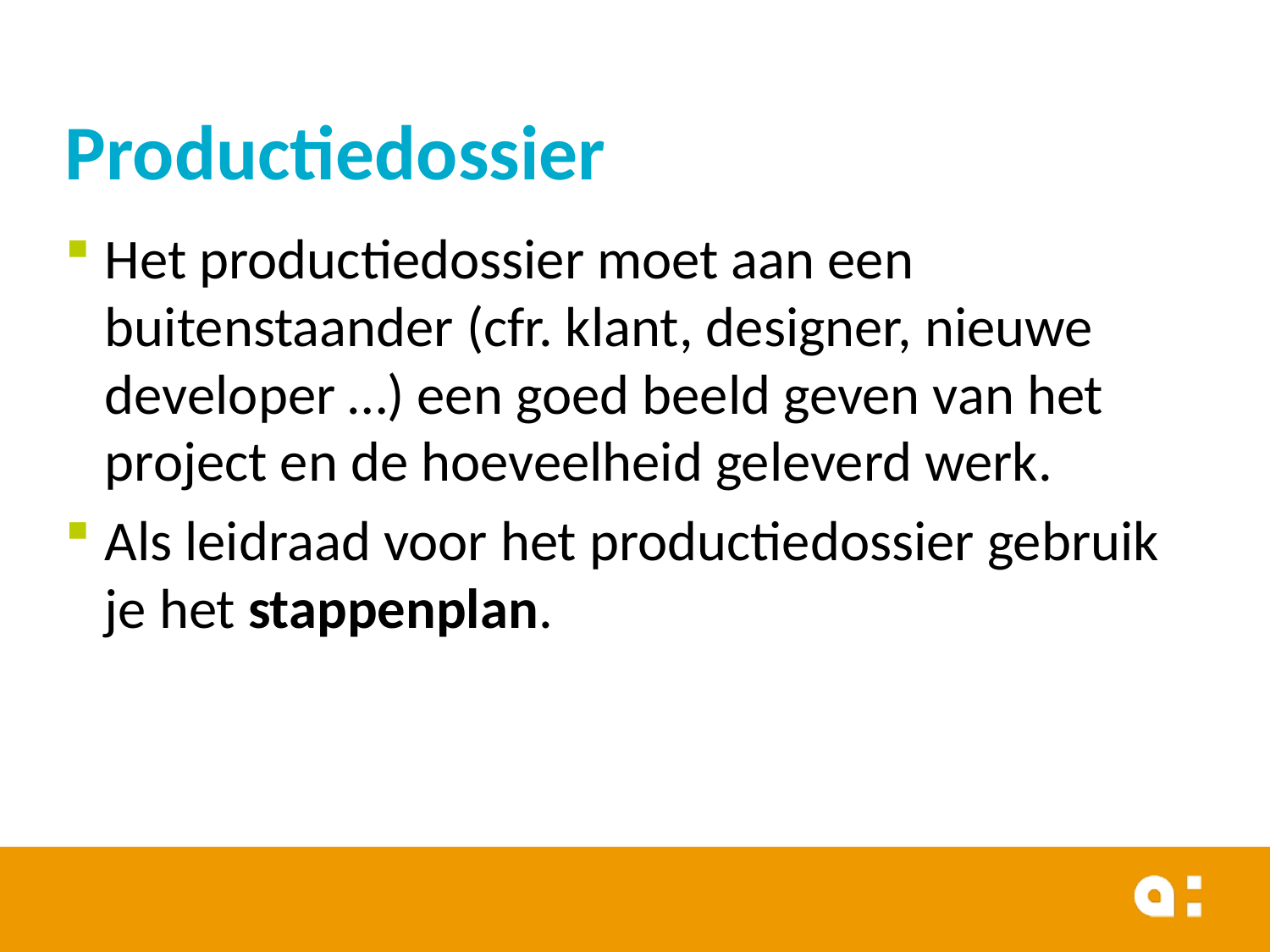

# Productiedossier
Het productiedossier moet aan een buitenstaander (cfr. klant, designer, nieuwe developer …) een goed beeld geven van het project en de hoeveelheid geleverd werk.
Als leidraad voor het productiedossier gebruik je het stappenplan.